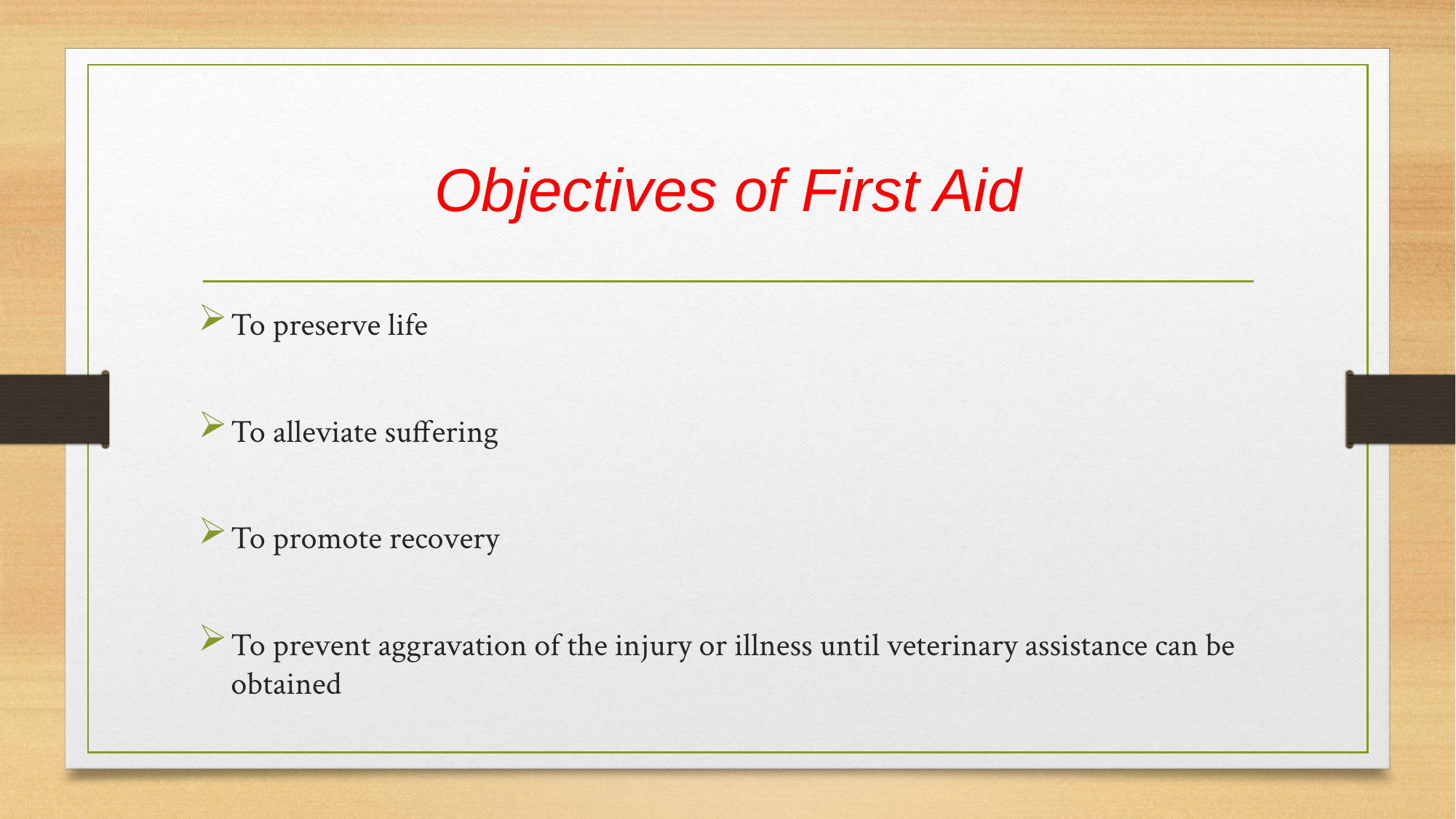

# Objectives of First Aid
To preserve life

To alleviate suffering

To promote recovery

To prevent aggravation of the injury or illness until veterinary assistance can be obtained